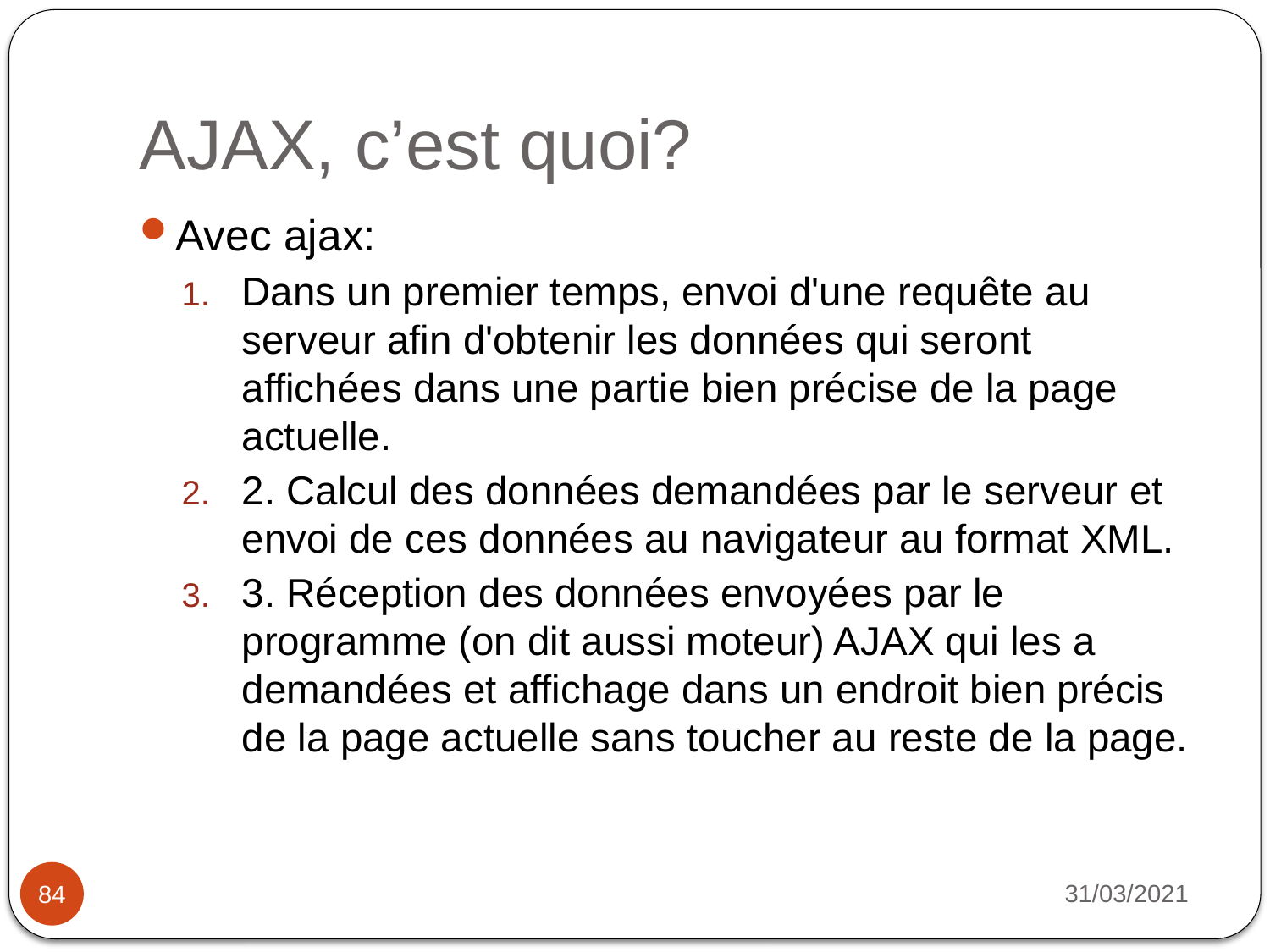

# AJAX, c’est quoi?
Avec ajax:
Dans un premier temps, envoi d'une requête au serveur afin d'obtenir les données qui seront affichées dans une partie bien précise de la page actuelle.
2. Calcul des données demandées par le serveur et envoi de ces données au navigateur au format XML.
3. Réception des données envoyées par le programme (on dit aussi moteur) AJAX qui les a demandées et affichage dans un endroit bien précis de la page actuelle sans toucher au reste de la page.

31/03/2021
84